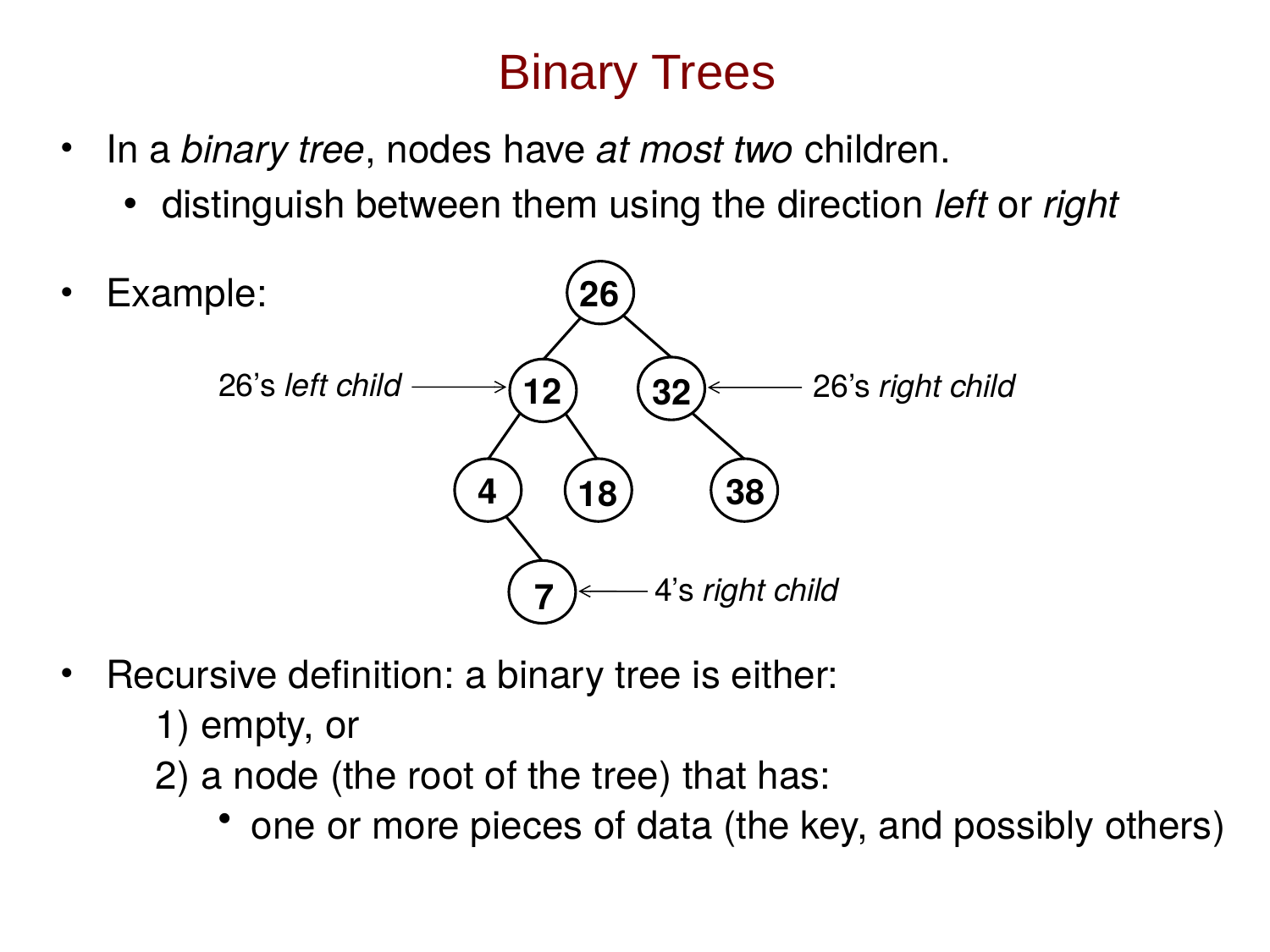

# Binary Trees
In a binary tree, nodes have at most two children.
distinguish between them using the direction left or right
Example:

Recursive definition: a binary tree is either:
1) empty, or
2) a node (the root of the tree) that has:
one or more pieces of data (the key, and possibly others)

26

26’s left child
12
26’s right child
32

4
38
18

4’s right child
7